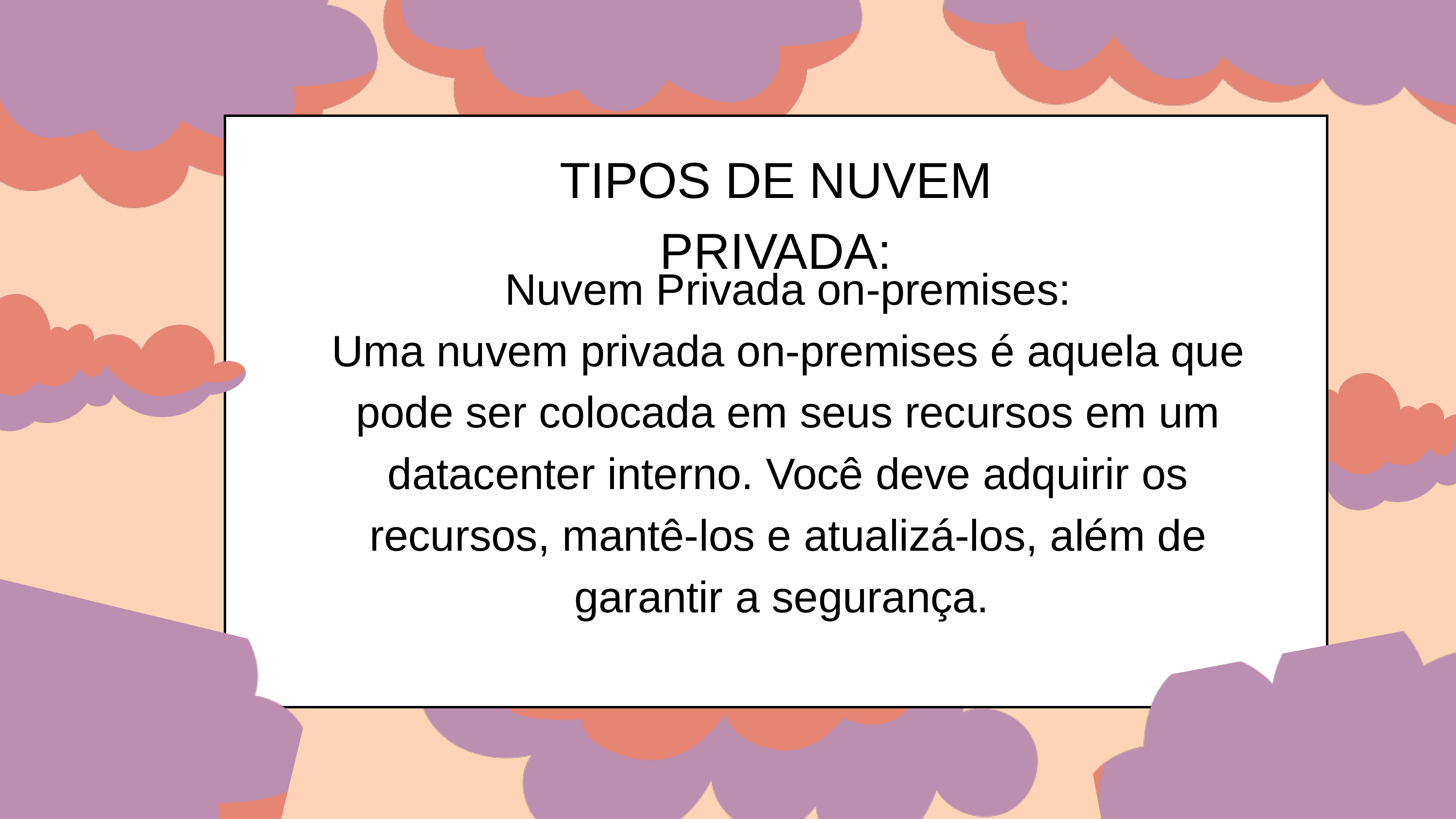

TIPOS DE NUVEM PRIVADA:
Nuvem Privada on-premises:
Uma nuvem privada on-premises é aquela que pode ser colocada em seus recursos em um datacenter interno. Você deve adquirir os recursos, mantê-los e atualizá-los, além de garantir a segurança.